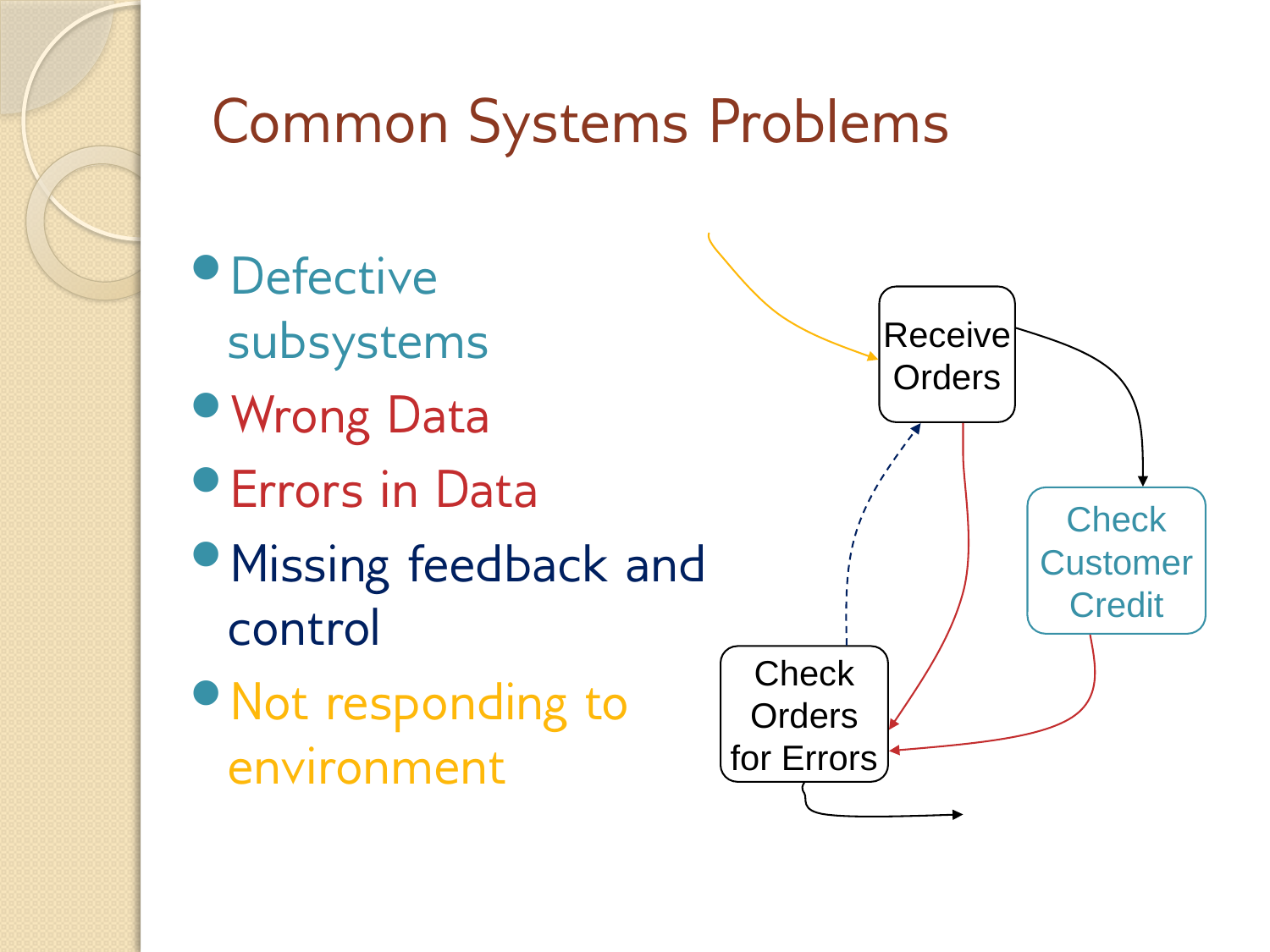

# Common Systems Problems

Defective subsystems
Wrong Data
Errors in Data
Missing feedback and control
Not responding to environment
Receive
Orders

Check
Customer
Credit

Check
Orders
for Errors